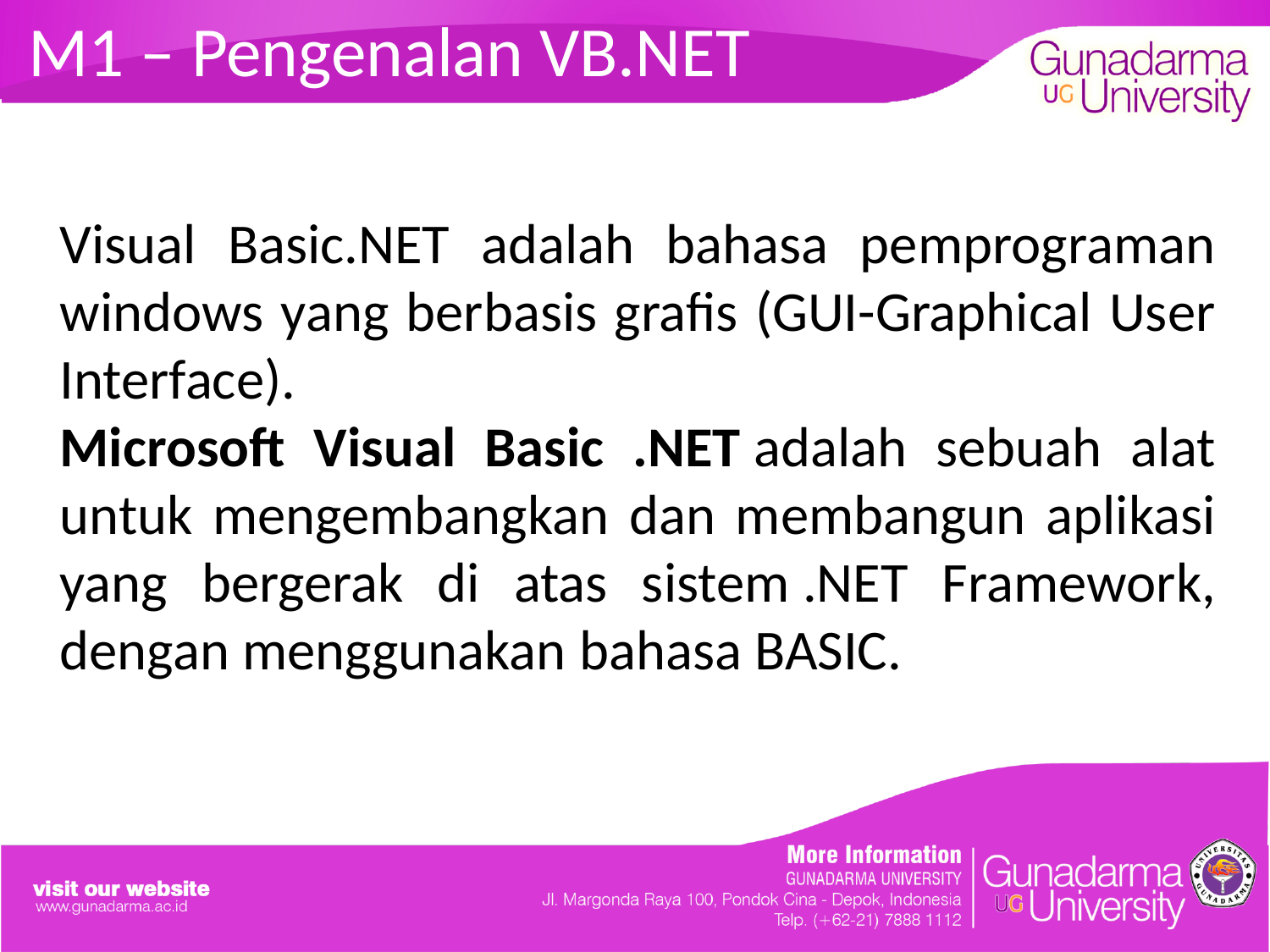

# M1 – Pengenalan VB.NET
Visual Basic.NET adalah bahasa pemprograman windows yang berbasis grafis (GUI-Graphical User Interface).
Microsoft Visual Basic .NET adalah sebuah alat untuk mengembangkan dan membangun aplikasi yang bergerak di atas sistem .NET Framework, dengan menggunakan bahasa BASIC.